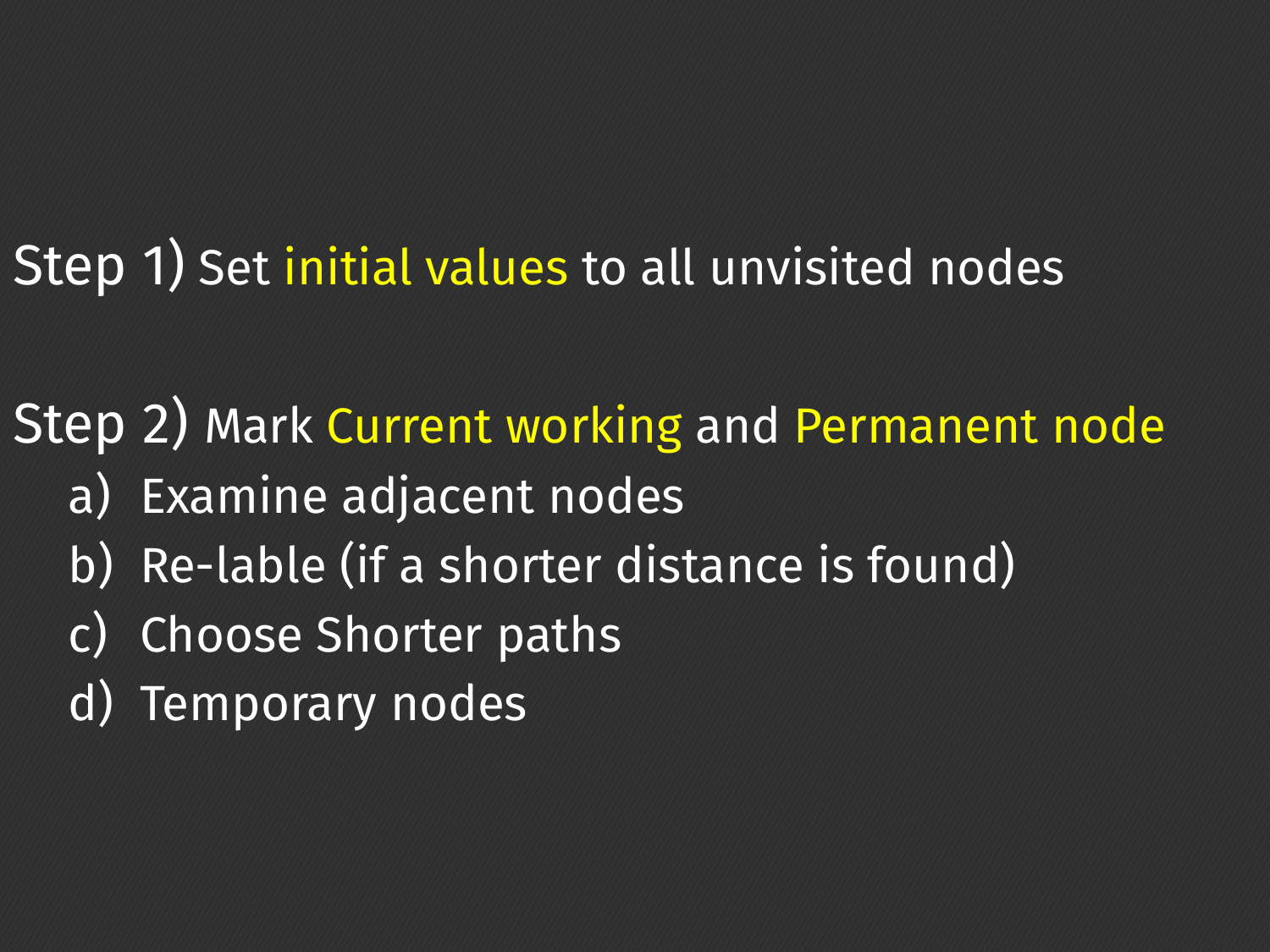

#
Step 1) Set initial values to all unvisited nodes

Step 2) Mark Current working and Permanent node
Examine adjacent nodes
Re-lable (if a shorter distance is found)
Choose Shorter paths
Temporary nodes